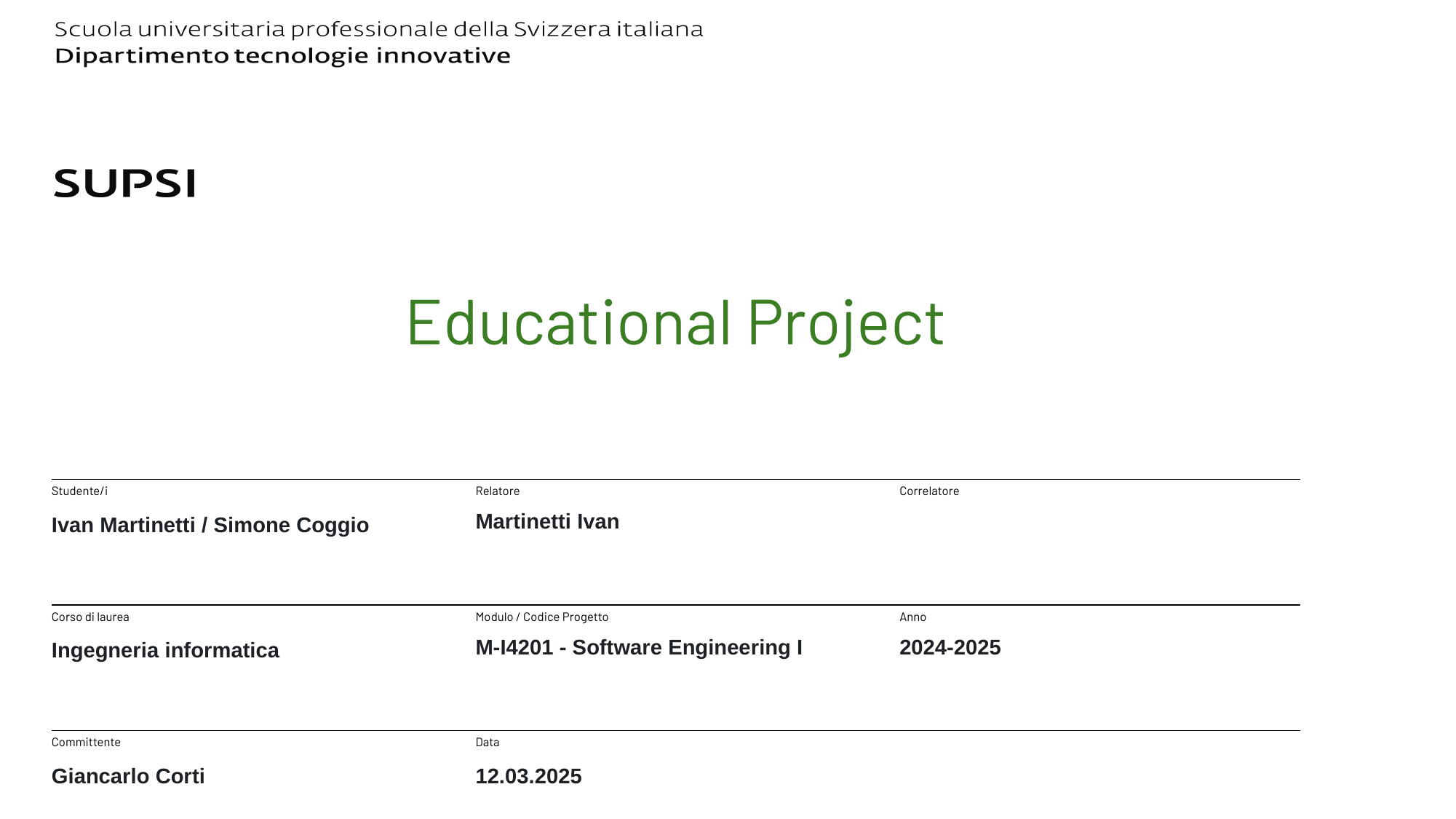

# Educational Project
Studente/i
Relatore
Correlatore
Ivan Martinetti / Simone Coggio
Martinetti Ivan

Corso di laurea
Modulo / Codice Progetto
Anno
Ingegneria informatica
M-I4201 - Software Engineering I

2024-2025
Committente
Data
Giancarlo Corti
12.03.2025